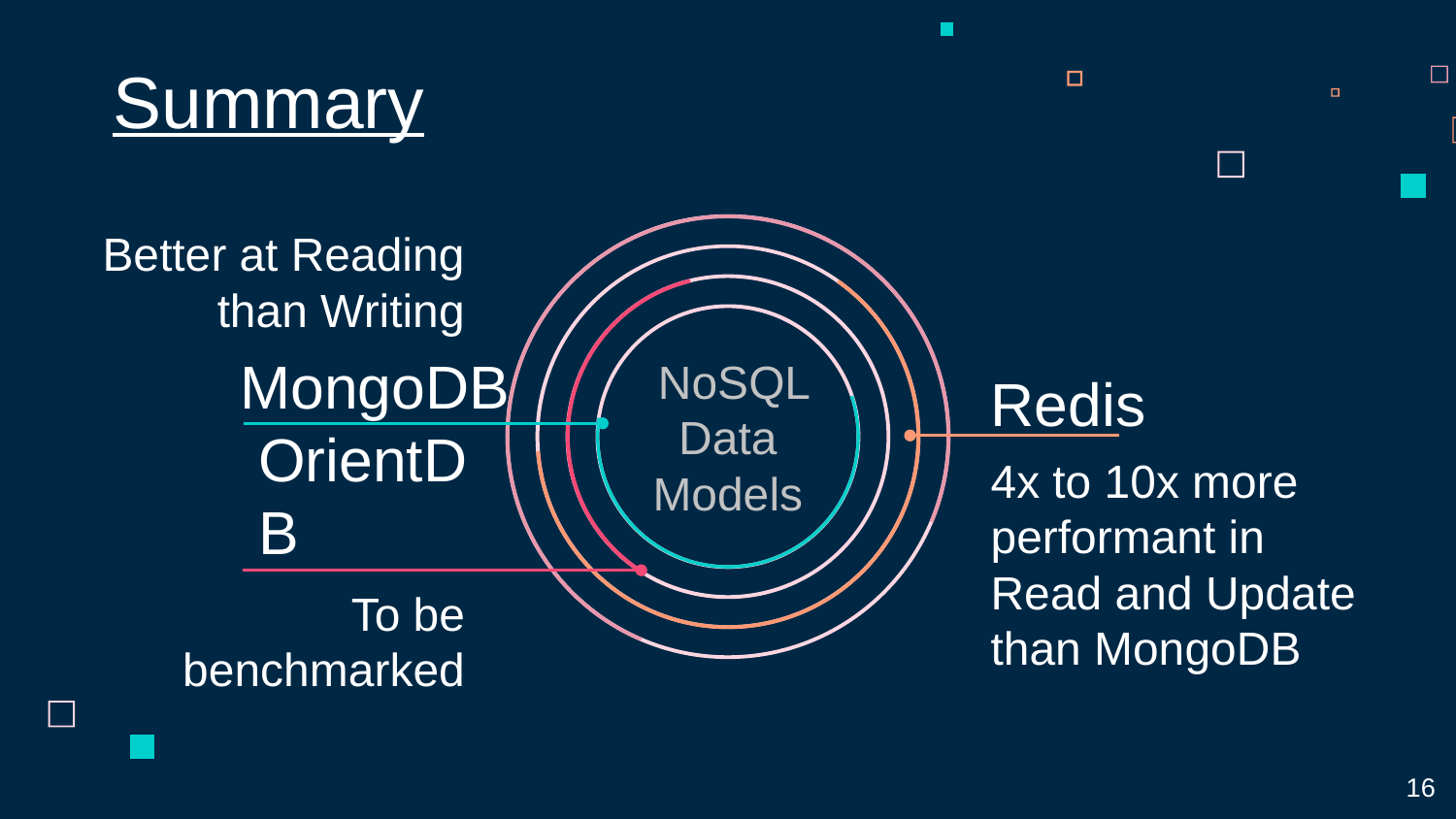

Summary
Better at Reading than Writing

# MongoDB
 NoSQL
Data
Models
Redis
4x to 10x more performant in Read and Update than MongoDB
OrientDB
To be benchmarked
16